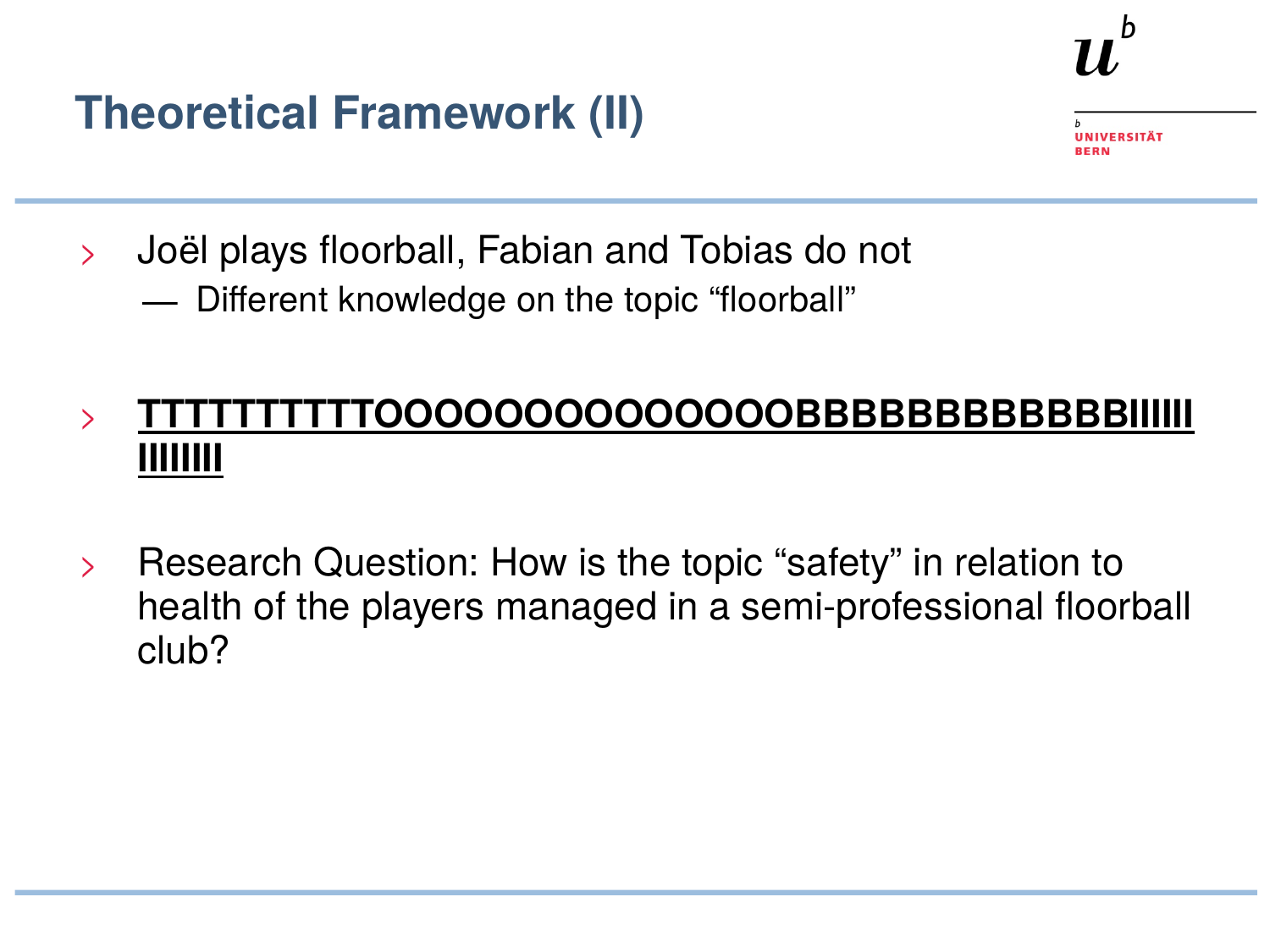

# Theoretical Framework (II)
Joël plays floorball, Fabian and Tobias do not
Different knowledge on the topic “floorball”

TTTTTTTTTTOOOOOOOOOOOOOOBBBBBBBBBBBBIIIIIIIIIIIIII

Research Question: How is the topic “safety” in relation to health of the players managed in a semi-professional floorball club?